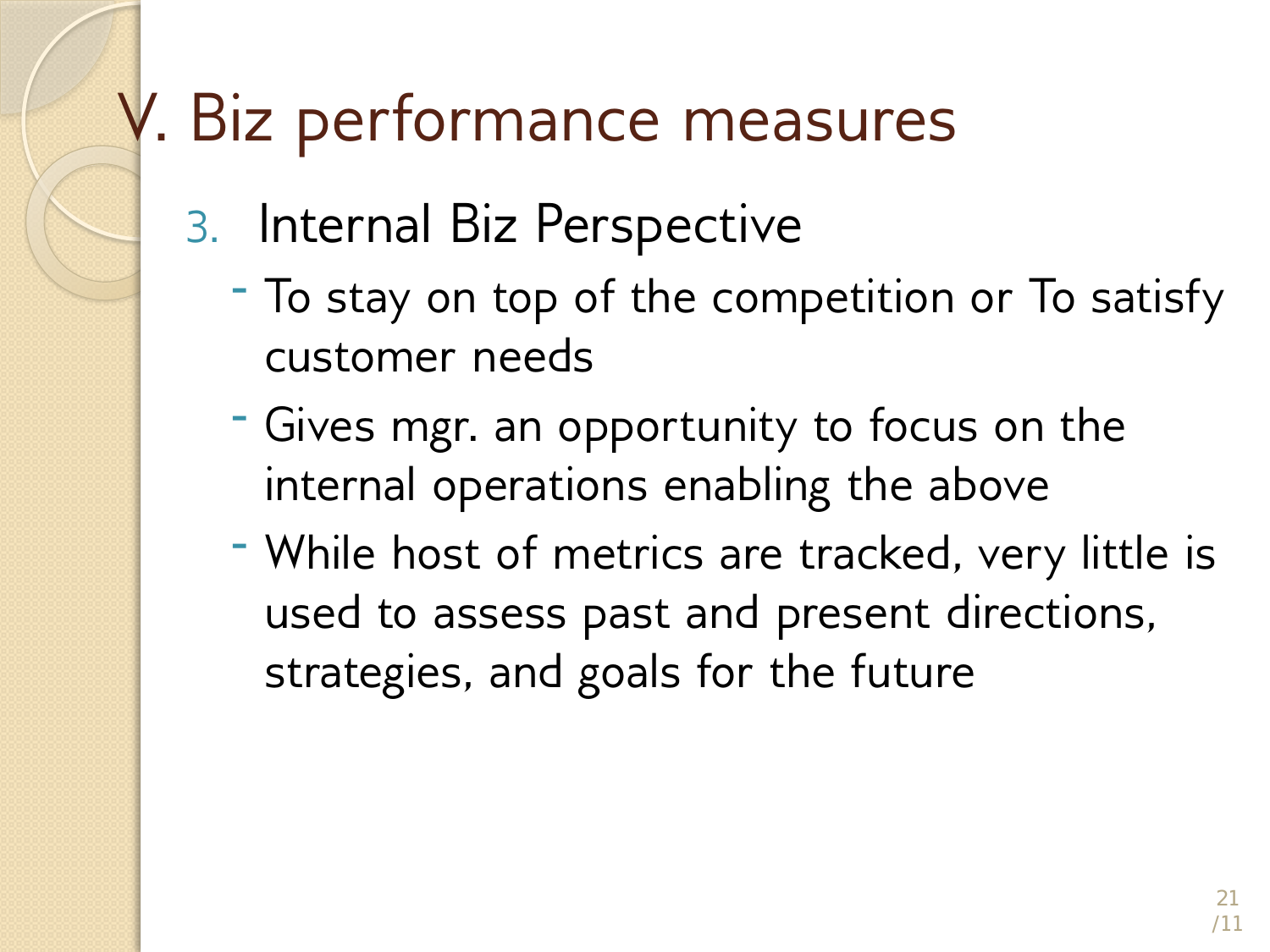

# V. Biz performance measures
Internal Biz Perspective
To stay on top of the competition or To satisfy customer needs
Gives mgr. an opportunity to focus on the internal operations enabling the above
While host of metrics are tracked, very little is used to assess past and present directions, strategies, and goals for the future

21/11